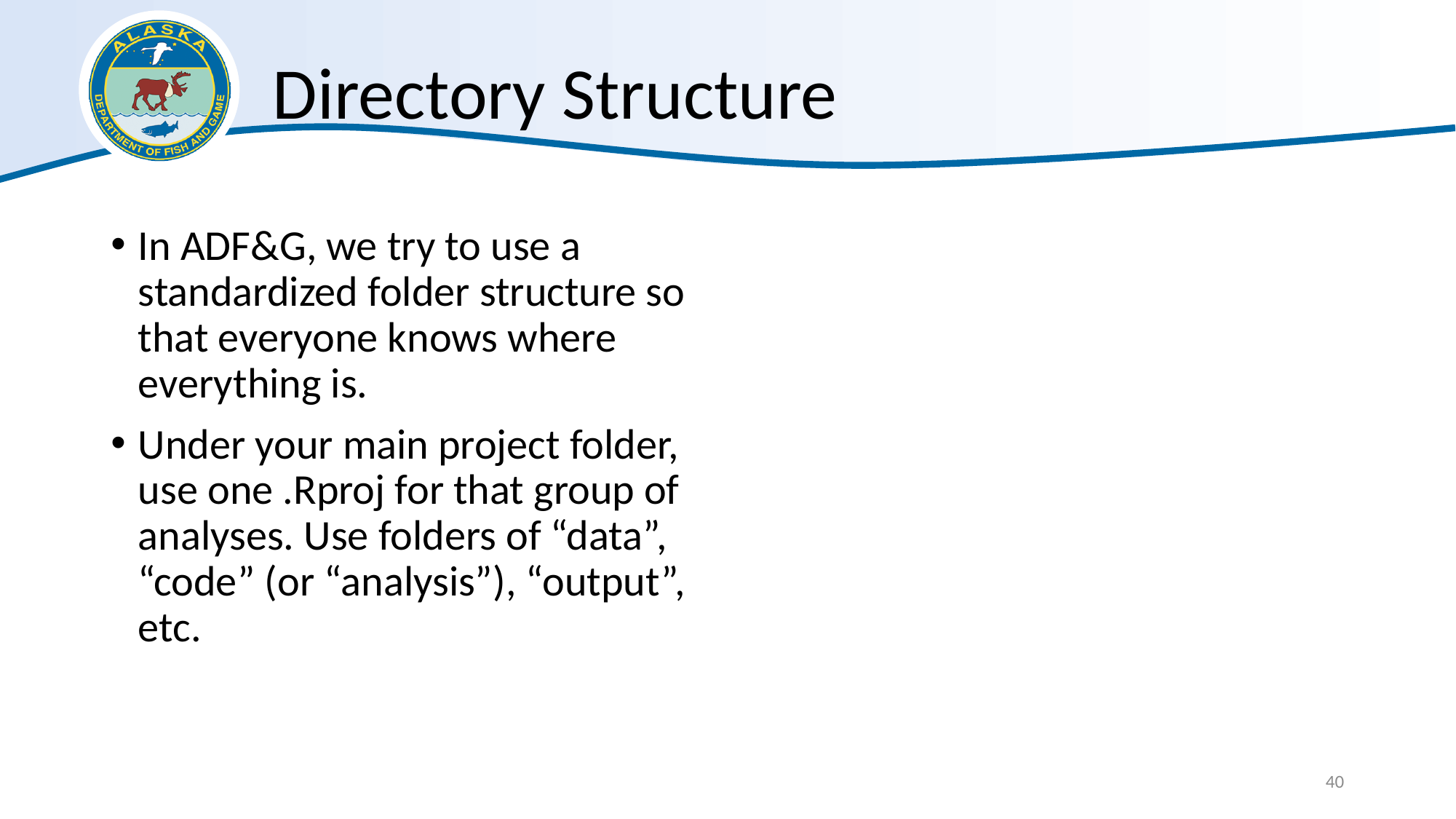

# Directory Structure
In ADF&G, we try to use a standardized folder structure so that everyone knows where everything is.
Under your main project folder, use one .Rproj for that group of analyses. Use folders of “data”, “code” (or “analysis”), “output”, etc.
40